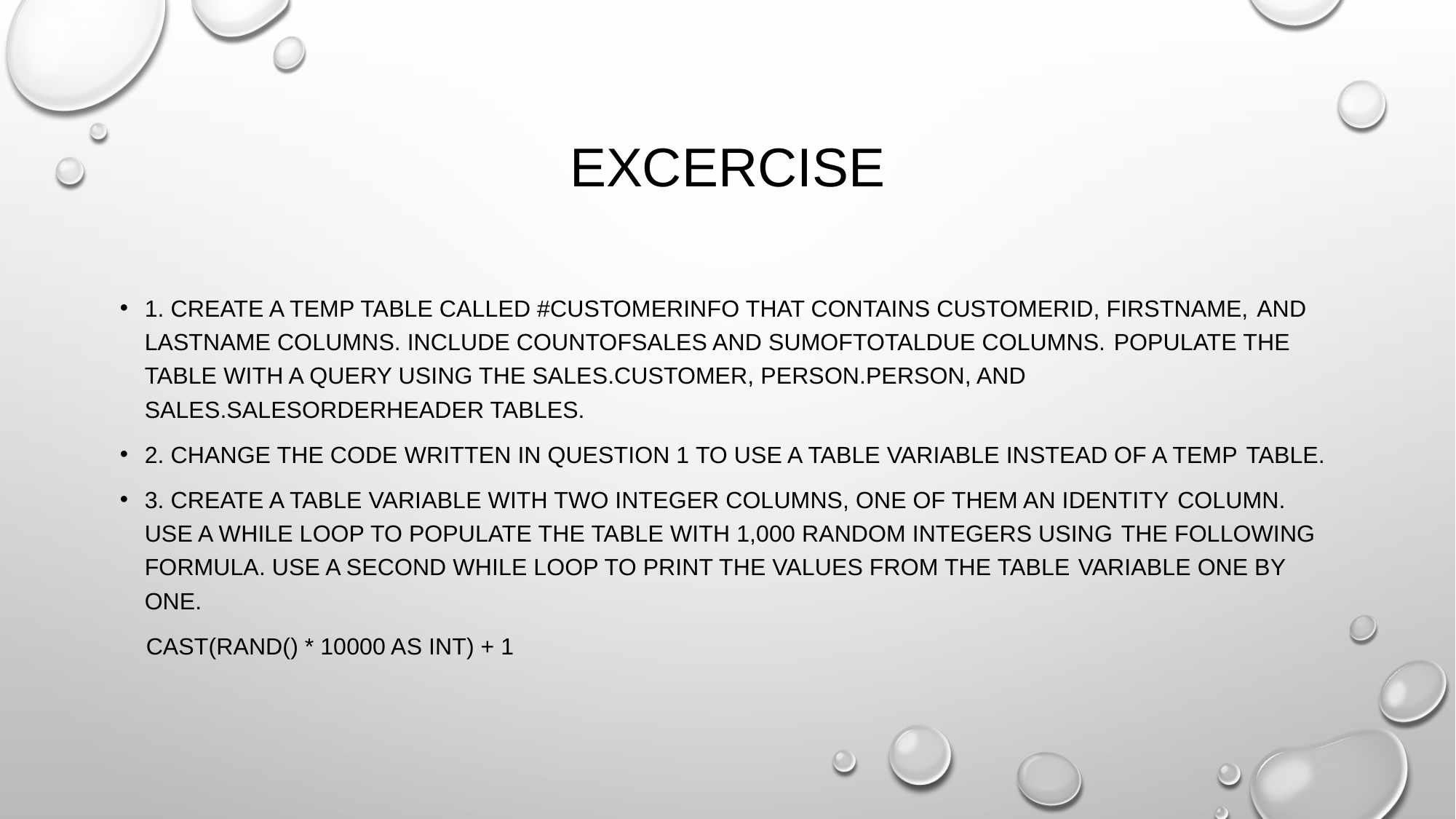

# excercise
1. Create a temp table called #CustomerInfo that contains CustomerID, FirstName, and LastName columns. Include CountOfSales and SumOfTotalDue columns. Populate the table with a query using the Sales.Customer, Person.Person, and Sales.SalesOrderHeader tables.
2. Change the code written in question 1 to use a table variable instead of a temp table.
3. Create a table variable with two integer columns, one of them an IDENTITY column. Use a WHILE loop to populate the table with 1,000 random integers using the following formula. Use a second WHILE loop to print the values from the table variable one by one.
    CAST(RAND() * 10000 AS INT) + 1